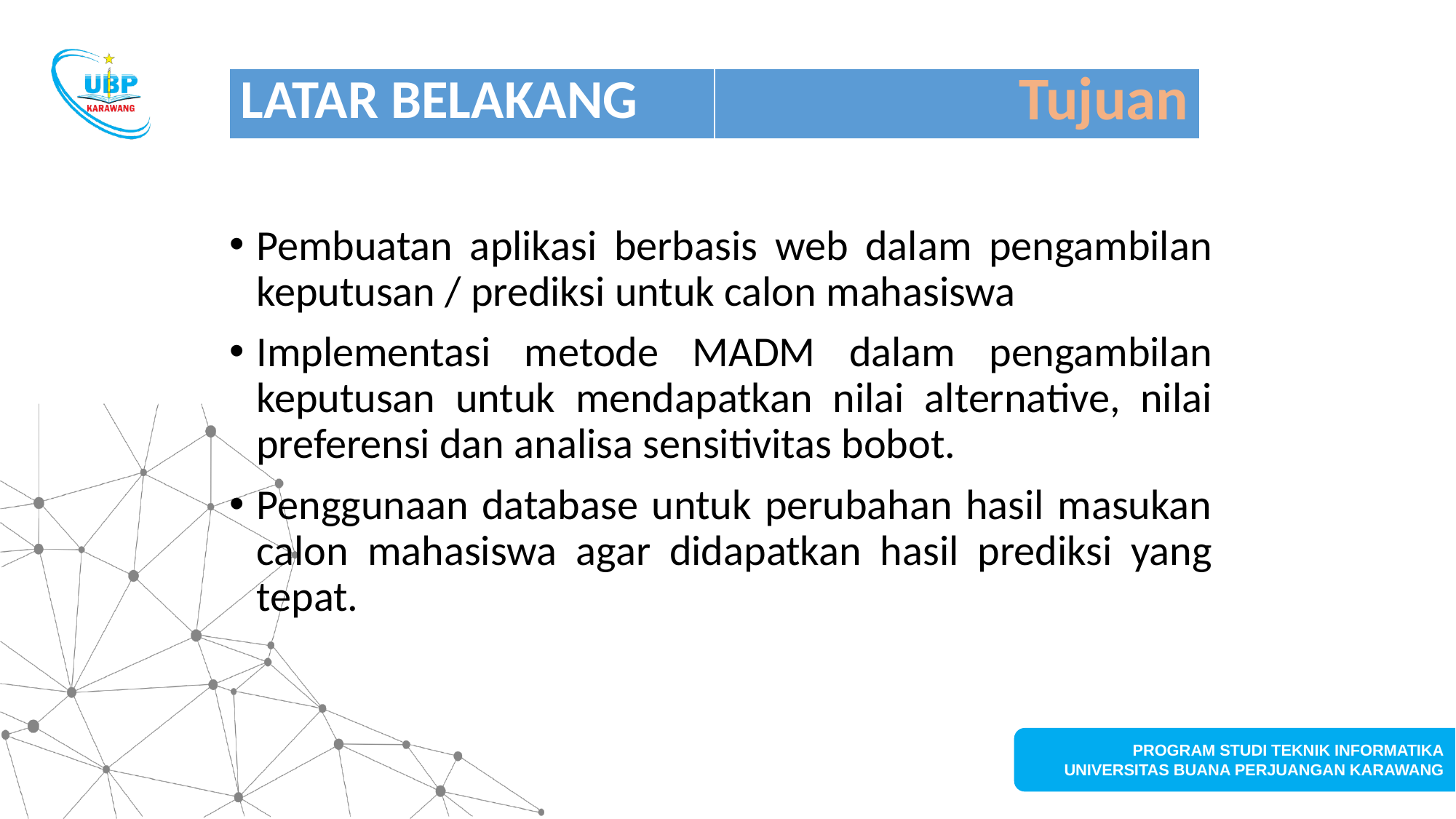

#
| LATAR BELAKANG | Tujuan |
| --- | --- |
Pembuatan aplikasi berbasis web dalam pengambilan keputusan / prediksi untuk calon mahasiswa
Implementasi metode MADM dalam pengambilan keputusan untuk mendapatkan nilai alternative, nilai preferensi dan analisa sensitivitas bobot.
Penggunaan database untuk perubahan hasil masukan calon mahasiswa agar didapatkan hasil prediksi yang tepat.